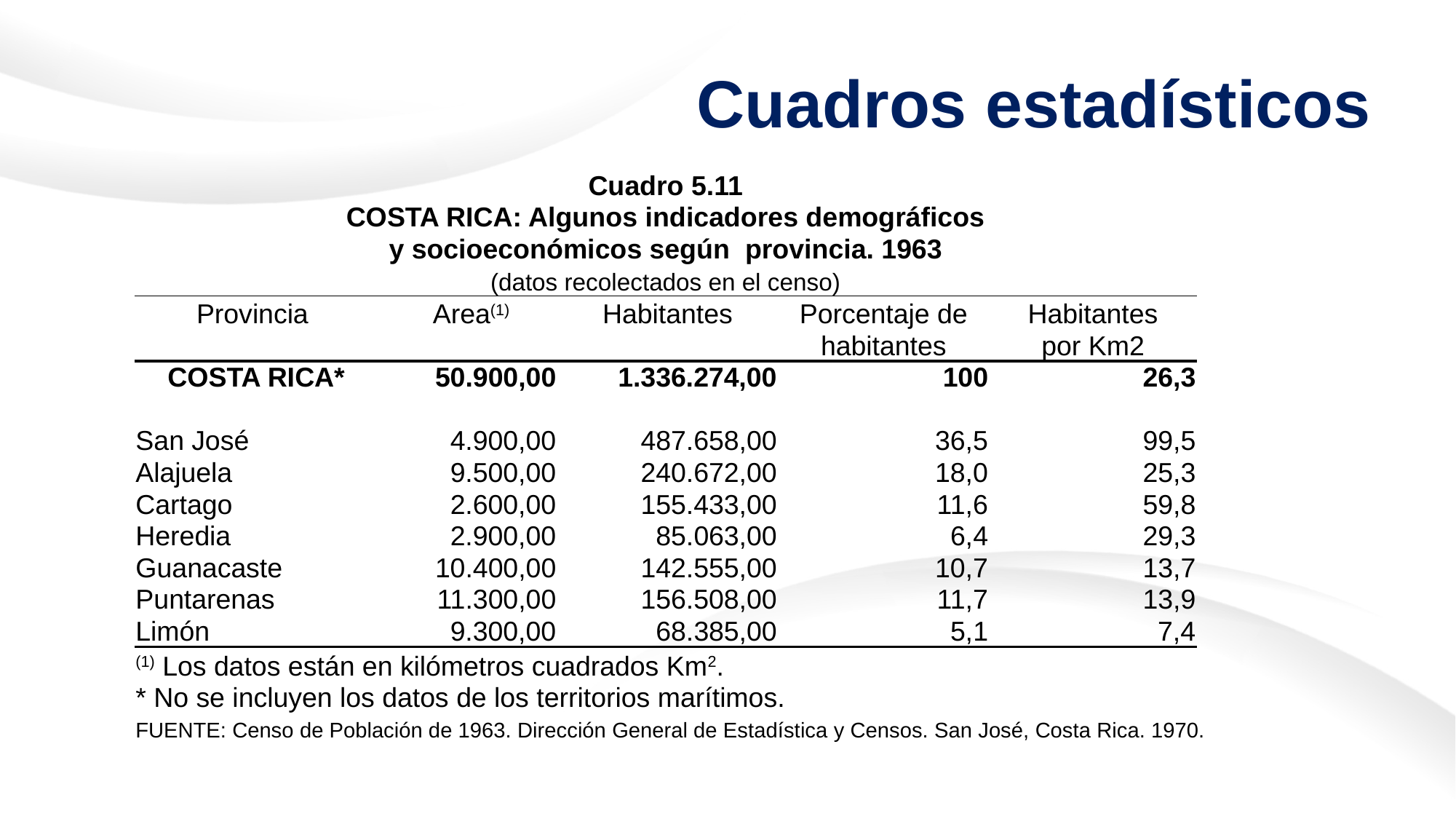

# Cuadros estadísticos
| Cuadro 5.11 |  |  |  |  |  |
| --- | --- | --- | --- | --- | --- |
| COSTA RICA: Algunos indicadores demográficos |  |  |  |  |  |
| y socioeconómicos según provincia. 1963 |  |  |  |  |  |
| (datos recolectados en el censo) |  |  |  |  |  |
| Provincia | Area(1) | Habitantes | Porcentaje de | Habitantes |  |
|  |  |  | habitantes | por Km2 |  |
| COSTA RICA\* | 50.900,00 | 1.336.274,00 | 100 | 26,3 |  |
|  |  |  |  |  |  |
| San José | 4.900,00 | 487.658,00 | 36,5 | 99,5 |  |
| Alajuela | 9.500,00 | 240.672,00 | 18,0 | 25,3 |  |
| Cartago | 2.600,00 | 155.433,00 | 11,6 | 59,8 |  |
| Heredia | 2.900,00 | 85.063,00 | 6,4 | 29,3 |  |
| Guanacaste | 10.400,00 | 142.555,00 | 10,7 | 13,7 |  |
| Puntarenas | 11.300,00 | 156.508,00 | 11,7 | 13,9 |  |
| Limón | 9.300,00 | 68.385,00 | 5,1 | 7,4 |  |
| (1) Los datos están en kilómetros cuadrados Km2. |  |  |  |  |  |
| \* No se incluyen los datos de los territorios marítimos. |  |  |  |  |  |
| FUENTE: Censo de Población de 1963. Dirección General de Estadística y Censos. San José, Costa Rica. 1970. |  |  |  |  |  |